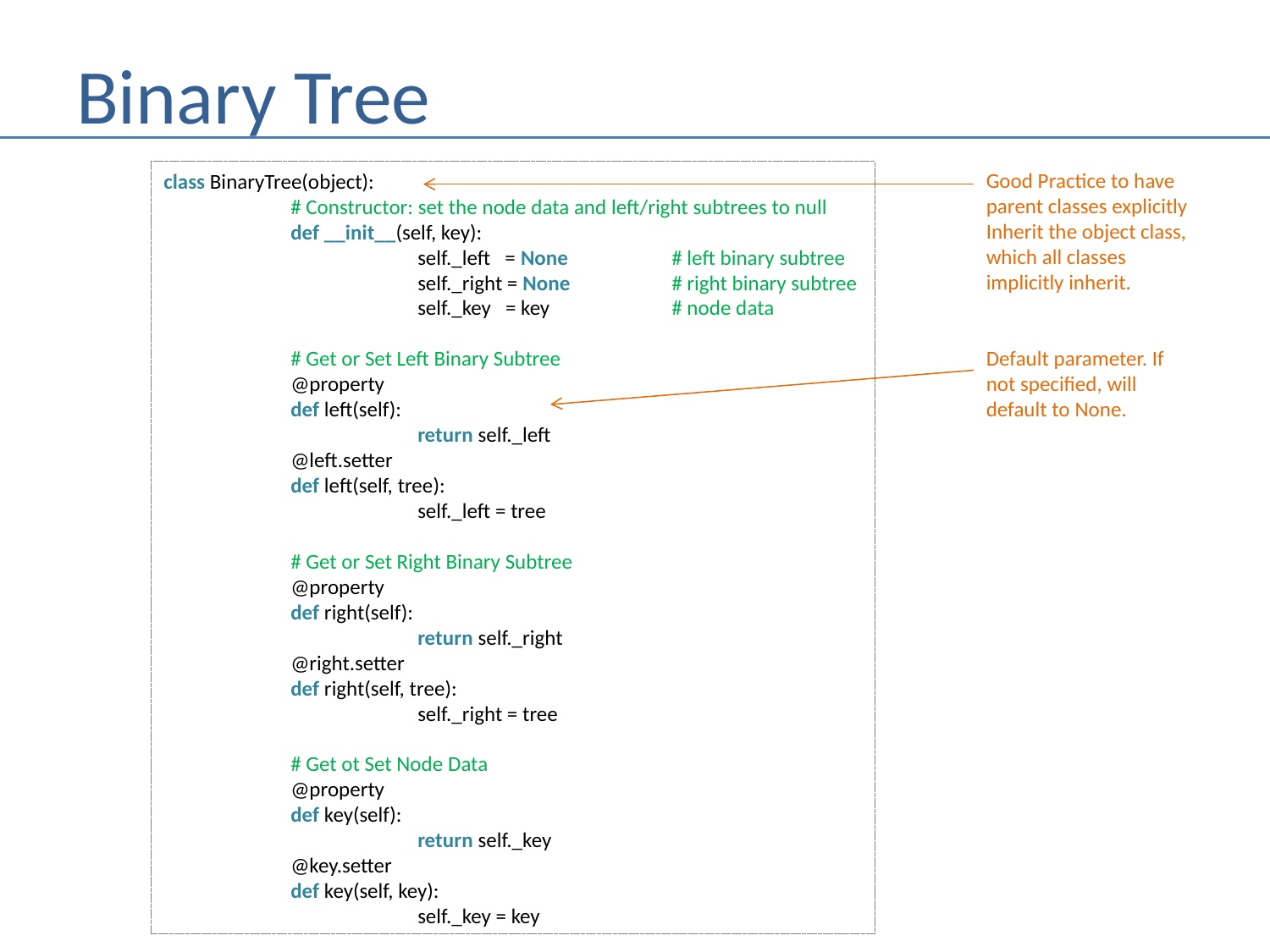

# Binary Tree
Good Practice to have parent classes explicitly
Inherit the object class,
which all classes implicitly inherit.
class BinaryTree(object):
	# Constructor: set the node data and left/right subtrees to null
	def __init__(self, key):
		self._left   = None 	# left binary subtree
		self._right = None 	# right binary subtree
		self._key   = key 	# node data

	# Get or Set Left Binary Subtree
	@property
	def left(self):
		return self._left
	@left.setter
	def left(self, tree):
		self._left = tree

	# Get or Set Right Binary Subtree
	@property
	def right(self):
		return self._right
	@right.setter
	def right(self, tree):
		self._right = tree

	# Get ot Set Node Data
	@property
	def key(self):
		return self._key
	@key.setter
	def key(self, key):
		self._key = key
Default parameter. If not specified, will default to None.